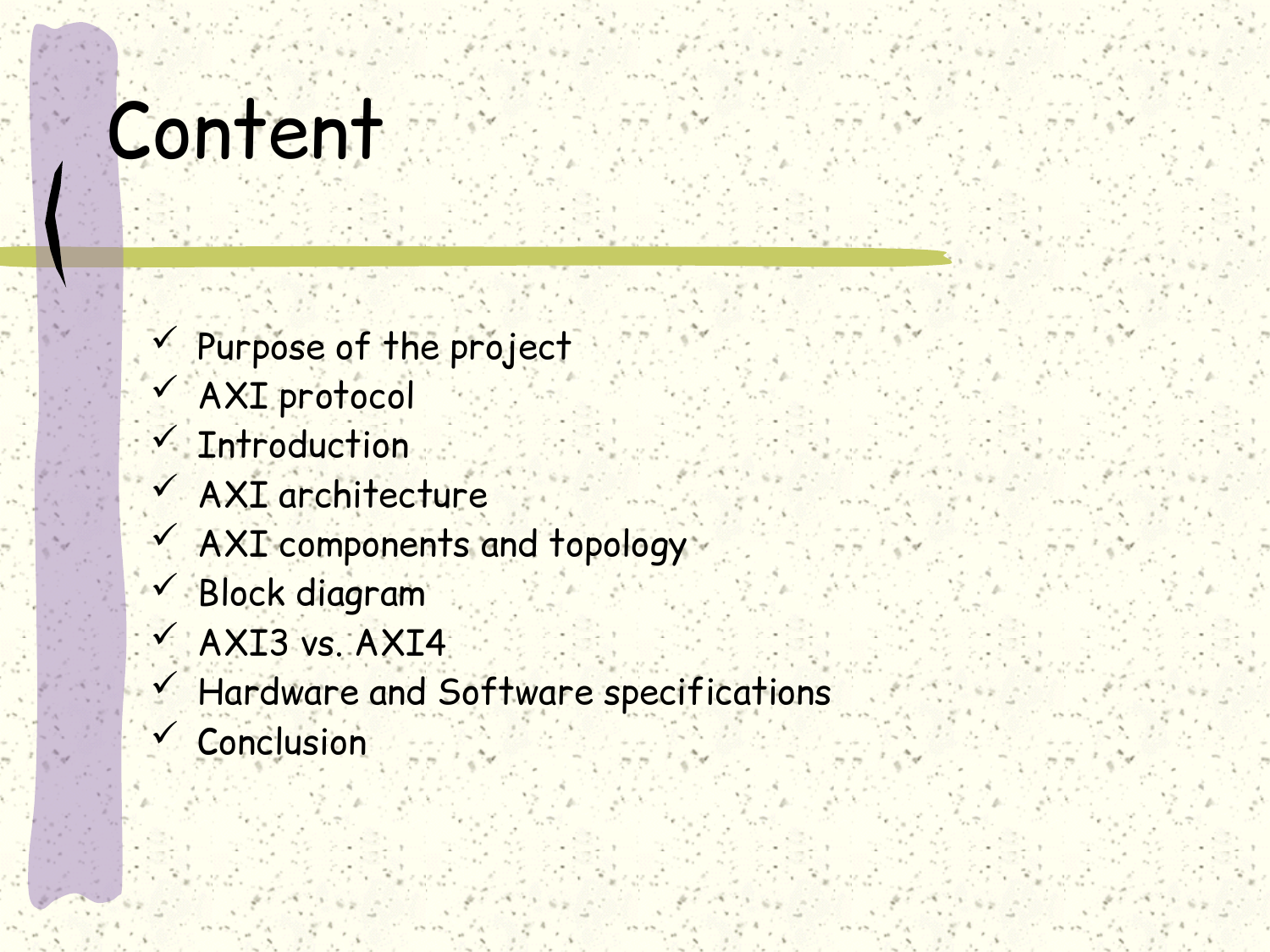

# Content
Purpose of the project
AXI protocol
Introduction
AXI architecture
AXI components and topology
Block diagram
AXI3 vs. AXI4
Hardware and Software specifications
Conclusion